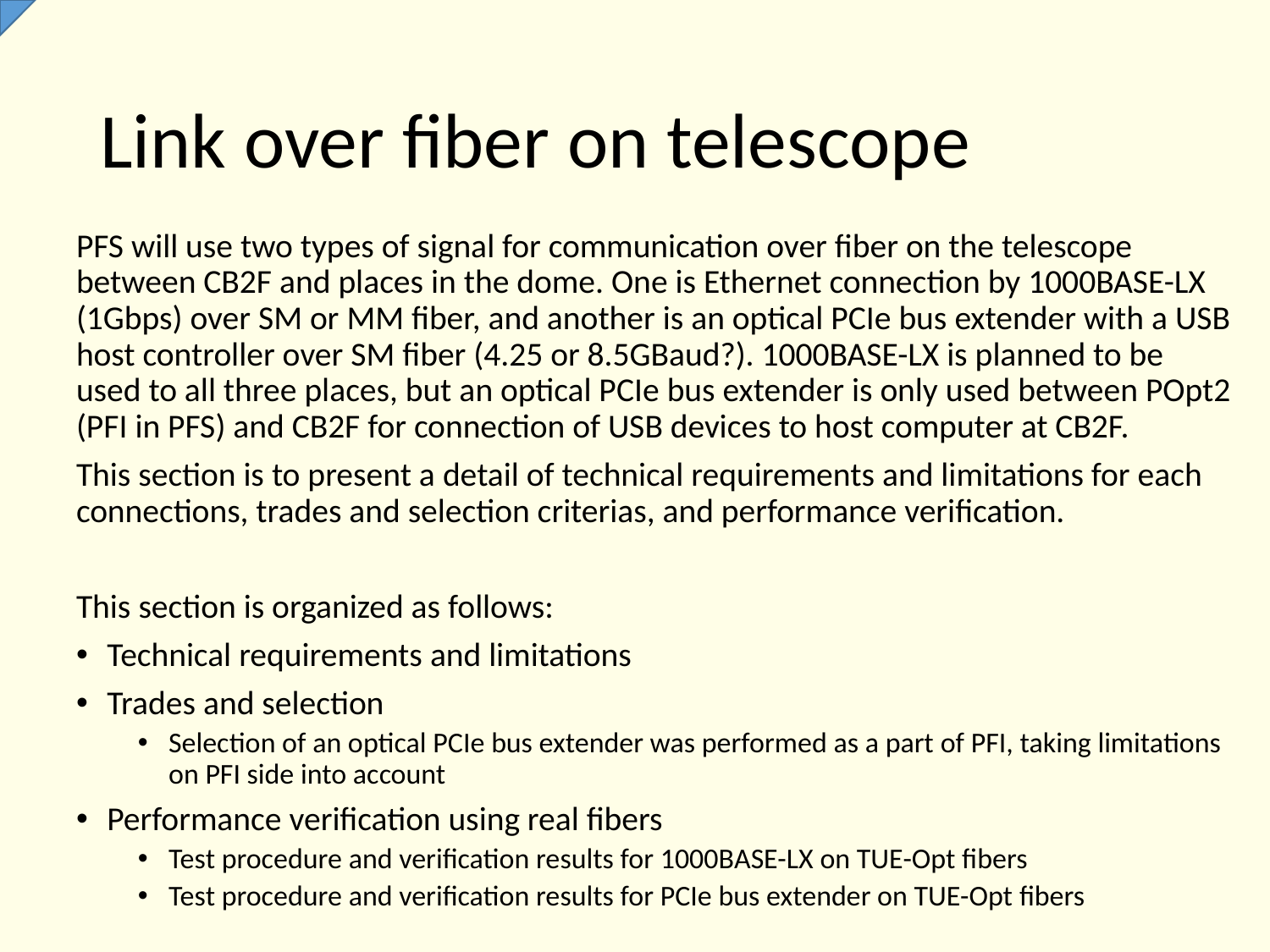

# Link over fiber on telescope
PFS will use two types of signal for communication over fiber on the telescope between CB2F and places in the dome. One is Ethernet connection by 1000BASE-LX (1Gbps) over SM or MM fiber, and another is an optical PCIe bus extender with a USB host controller over SM fiber (4.25 or 8.5GBaud?). 1000BASE-LX is planned to be used to all three places, but an optical PCIe bus extender is only used between POpt2 (PFI in PFS) and CB2F for connection of USB devices to host computer at CB2F.
This section is to present a detail of technical requirements and limitations for each connections, trades and selection criterias, and performance verification.

This section is organized as follows:
Technical requirements and limitations
Trades and selection
Selection of an optical PCIe bus extender was performed as a part of PFI, taking limitations on PFI side into account
Performance verification using real fibers
Test procedure and verification results for 1000BASE-LX on TUE-Opt fibers
Test procedure and verification results for PCIe bus extender on TUE-Opt fibers